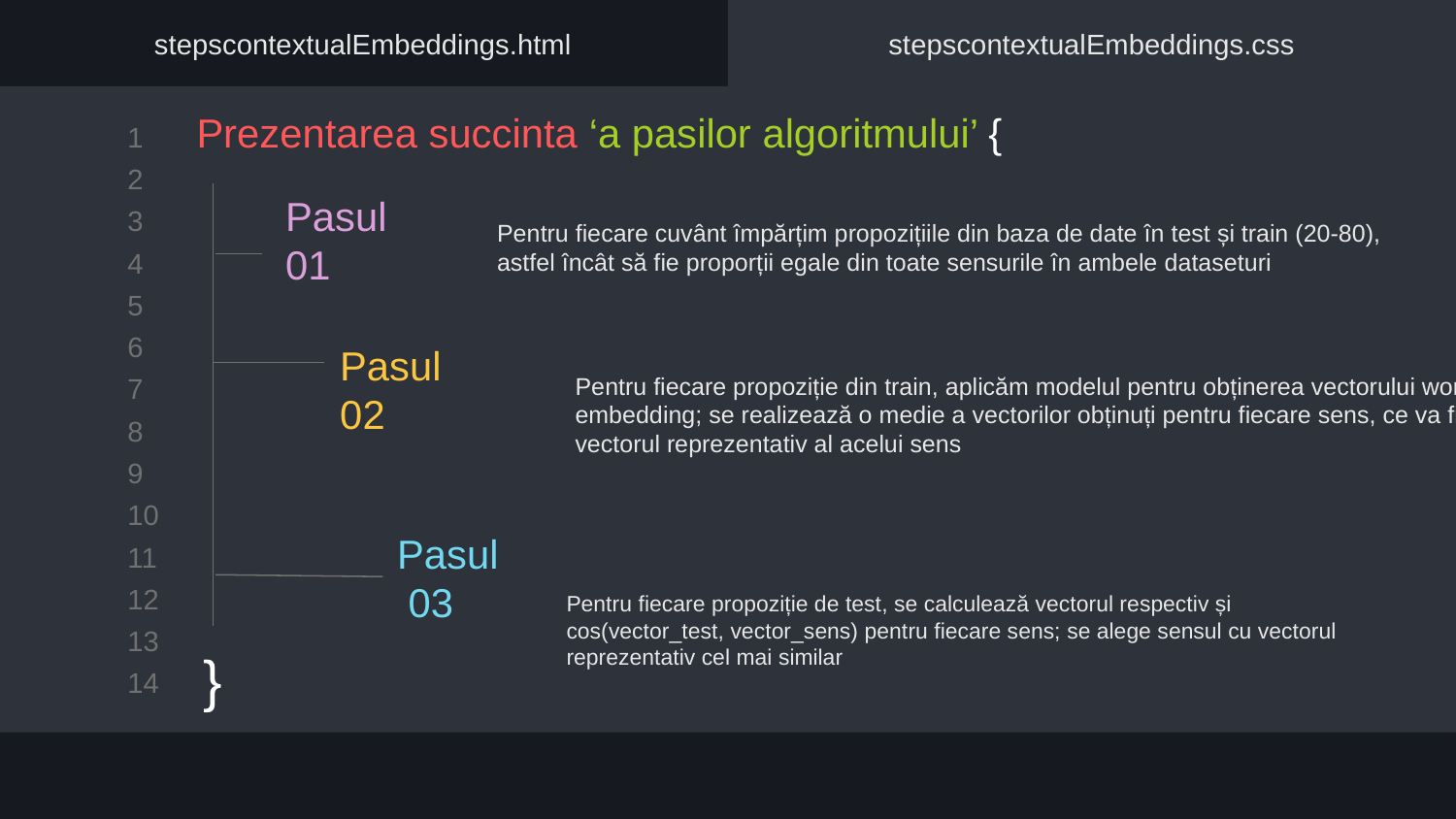

stepscontextualEmbeddings.html
stepscontextualEmbeddings.css
# Prezentarea succinta ‘a pasilor algoritmului’ {
Pasul
01
Pentru fiecare cuvânt împărțim propozițiile din baza de date în test și train (20-80), astfel încât să fie proporții egale din toate sensurile în ambele dataseturi
Pasul
02

Pentru fiecare propoziție din train, aplicăm modelul pentru obținerea vectorului word embedding; se realizează o medie a vectorilor obținuți pentru fiecare sens, ce va fi vectorul reprezentativ al acelui sens

Pasul
 03

Pentru fiecare propoziție de test, se calculează vectorul respectiv și cos(vector_test, vector_sens) pentru fiecare sens; se alege sensul cu vectorul reprezentativ cel mai similar
}